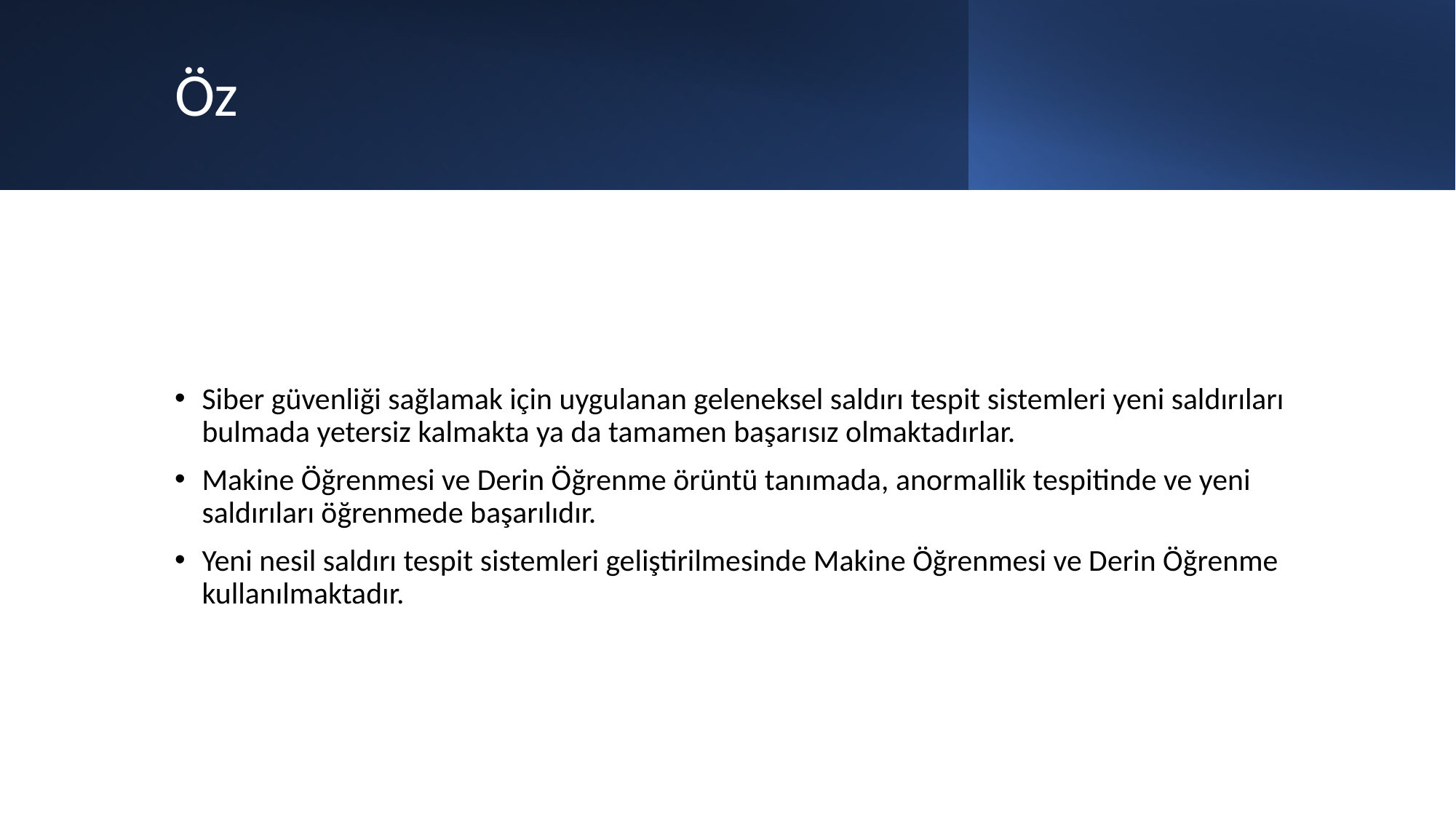

# Öz
Siber güvenliği sağlamak için uygulanan geleneksel saldırı tespit sistemleri yeni saldırıları bulmada yetersiz kalmakta ya da tamamen başarısız olmaktadırlar.
Makine Öğrenmesi ve Derin Öğrenme örüntü tanımada, anormallik tespitinde ve yeni saldırıları öğrenmede başarılıdır.
Yeni nesil saldırı tespit sistemleri geliştirilmesinde Makine Öğrenmesi ve Derin Öğrenme kullanılmaktadır.
3